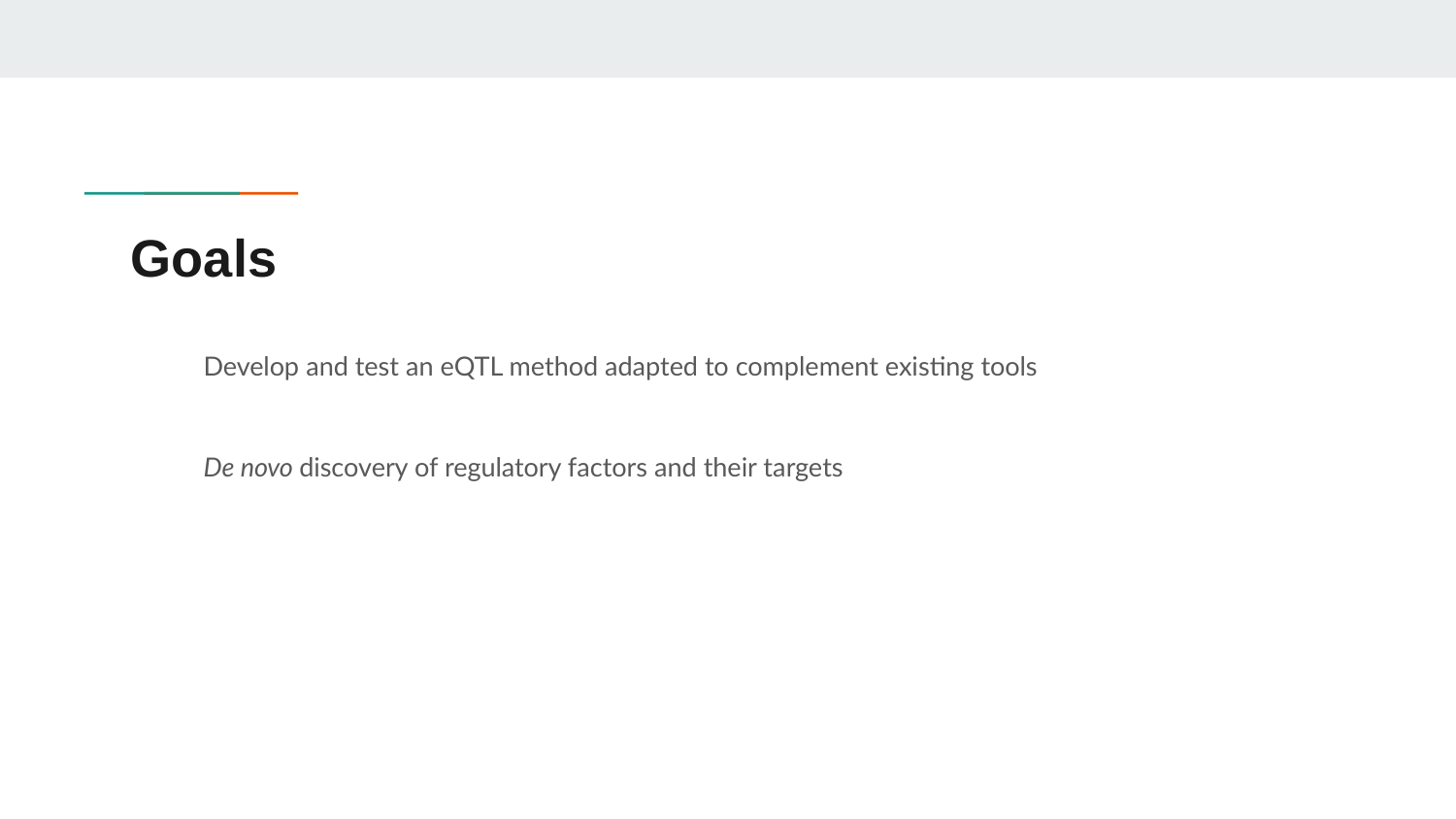

# Goals
Develop and test an eQTL method adapted to complement existing tools
De novo discovery of regulatory factors and their targets